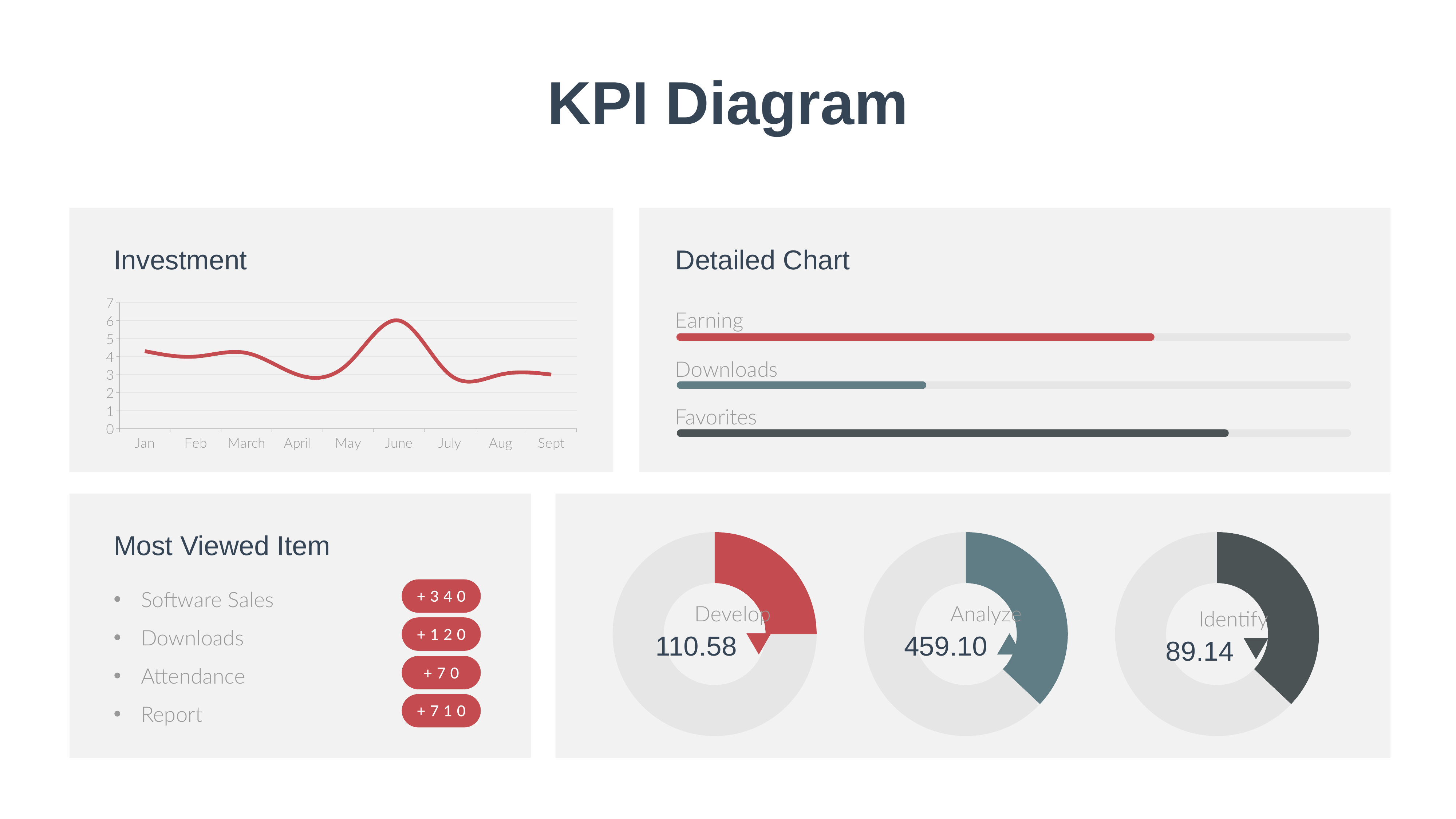

KPI Diagram

Investment
Detailed Chart

### Chart

| Category | Series 1 | Column1 | Column2 |
|---|---|---|---|
| Jan | 4.3 | None | None |
| Feb | 4.0 | None | None |
| March | 4.2 | None | None |
| April | 3.0 | None | None |
| May | 3.6 | None | None |
| June | 6.0 | None | None |
| July | 3.0 | None | None |
| Aug | 3.0 | None | None |
| Sept | 3.0 | None | None |
Earning

Downloads
Favorites

Most Viewed Item

### Chart

| Category | Sales |
|---|---|
| 1st Qtr | 2.9 |
| 2nd Qtr | 8.7 |
Develop
110.58

### Chart

| Category | Sales |
|---|---|
| 1st Qtr | 2.0 |
| 2nd Qtr | 3.4 |
Analyze
459.10

### Chart

| Category | Sales |
|---|---|
| 1st Qtr | 2.0 |
| 2nd Qtr | 3.4 |
Identify
89.14

Software Sales
Downloads
Attendance
Report

+340

+120

+70

+710